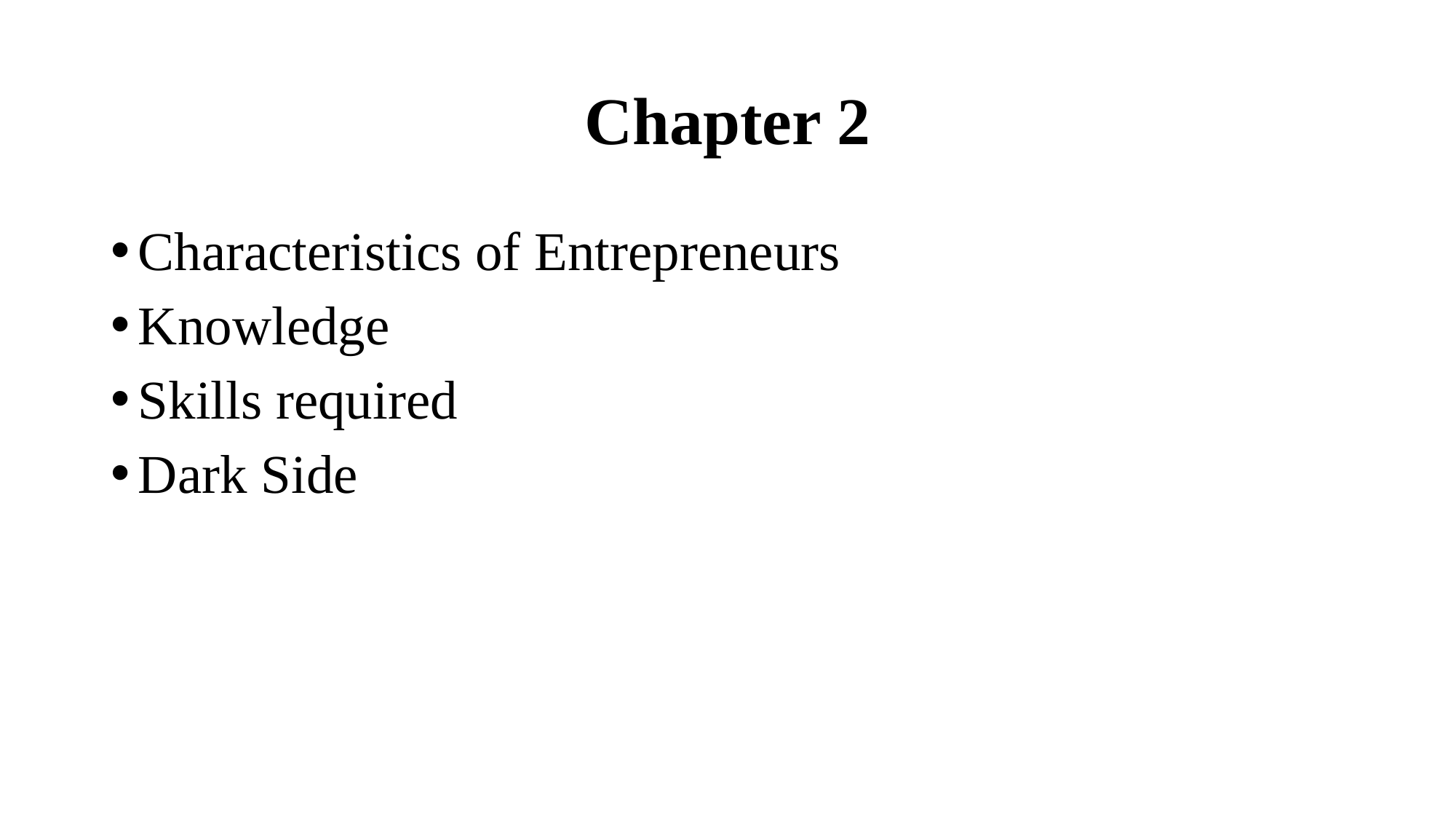

# Chapter 2
Characteristics of Entrepreneurs
Knowledge
Skills required
Dark Side